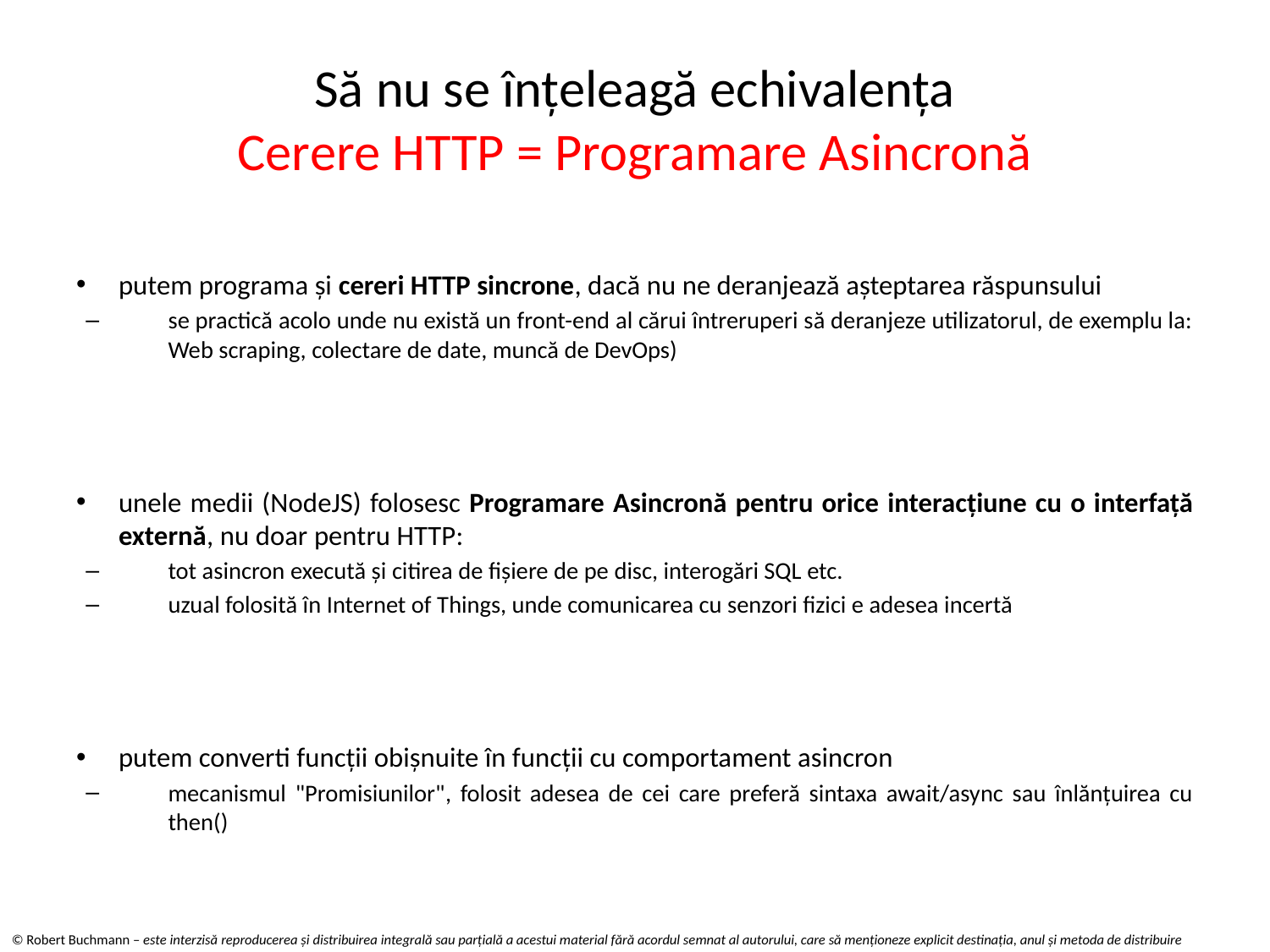

# Să nu se înțeleagă echivalența Cerere HTTP = Programare Asincronă

putem programa și cereri HTTP sincrone, dacă nu ne deranjează așteptarea răspunsului
se practică acolo unde nu există un front-end al cărui întreruperi să deranjeze utilizatorul, de exemplu la: Web scraping, colectare de date, muncă de DevOps)

unele medii (NodeJS) folosesc Programare Asincronă pentru orice interacțiune cu o interfață externă, nu doar pentru HTTP:
tot asincron execută și citirea de fișiere de pe disc, interogări SQL etc.
uzual folosită în Internet of Things, unde comunicarea cu senzori fizici e adesea incertă

putem converti funcții obișnuite în funcții cu comportament asincron
mecanismul "Promisiunilor", folosit adesea de cei care preferă sintaxa await/async sau înlănțuirea cu then()